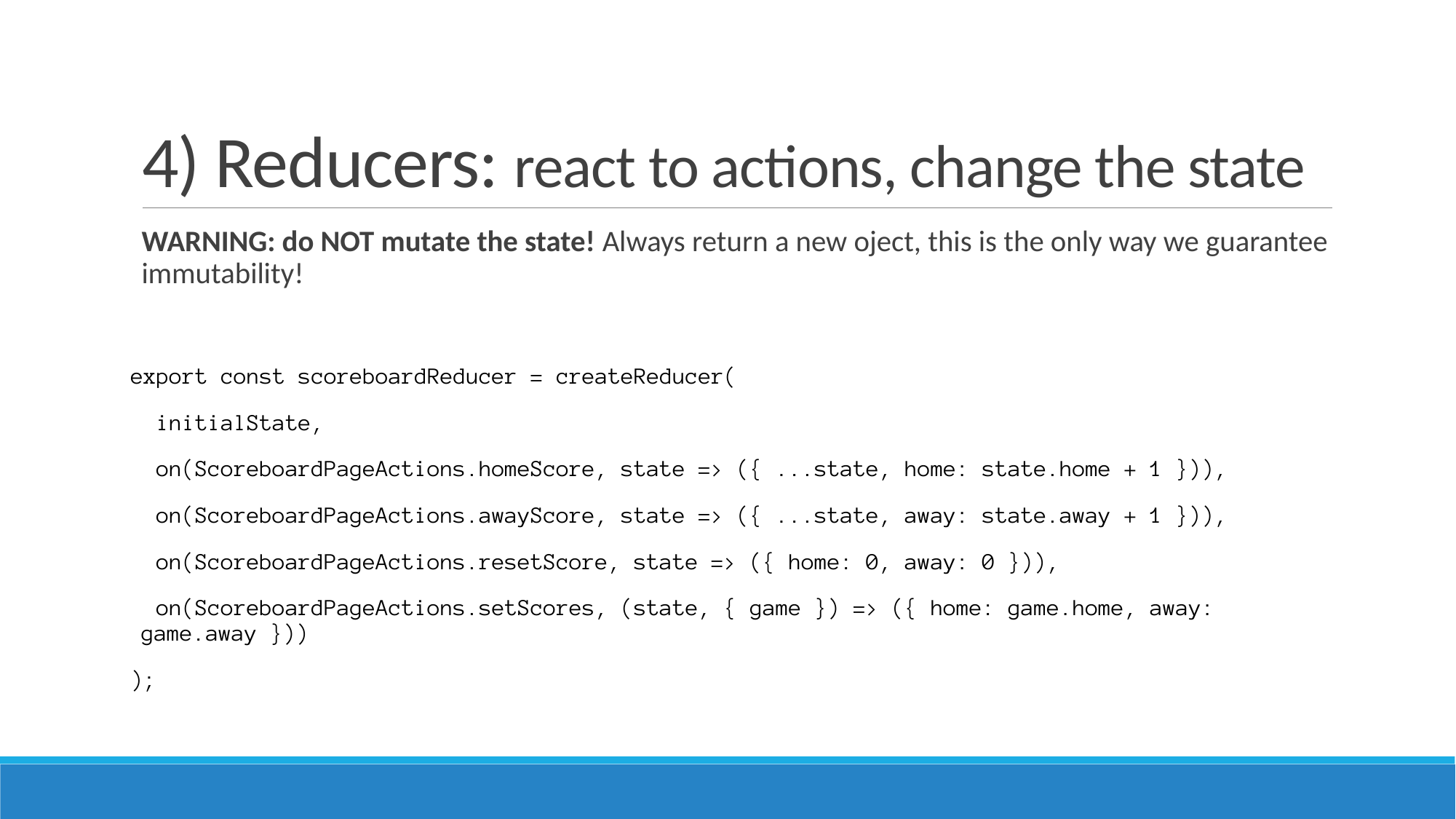

# 4) Reducers: react to actions, change the state
WARNING: do NOT mutate the state! Always return a new oject, this is the only way we guarantee immutability!

export const scoreboardReducer = createReducer(
  initialState,
  on(ScoreboardPageActions.homeScore, state => ({ ...state, home: state.home + 1 })),
  on(ScoreboardPageActions.awayScore, state => ({ ...state, away: state.away + 1 })),
  on(ScoreboardPageActions.resetScore, state => ({ home: 0, away: 0 })),
  on(ScoreboardPageActions.setScores, (state, { game }) => ({ home: game.home, away: game.away }))
);